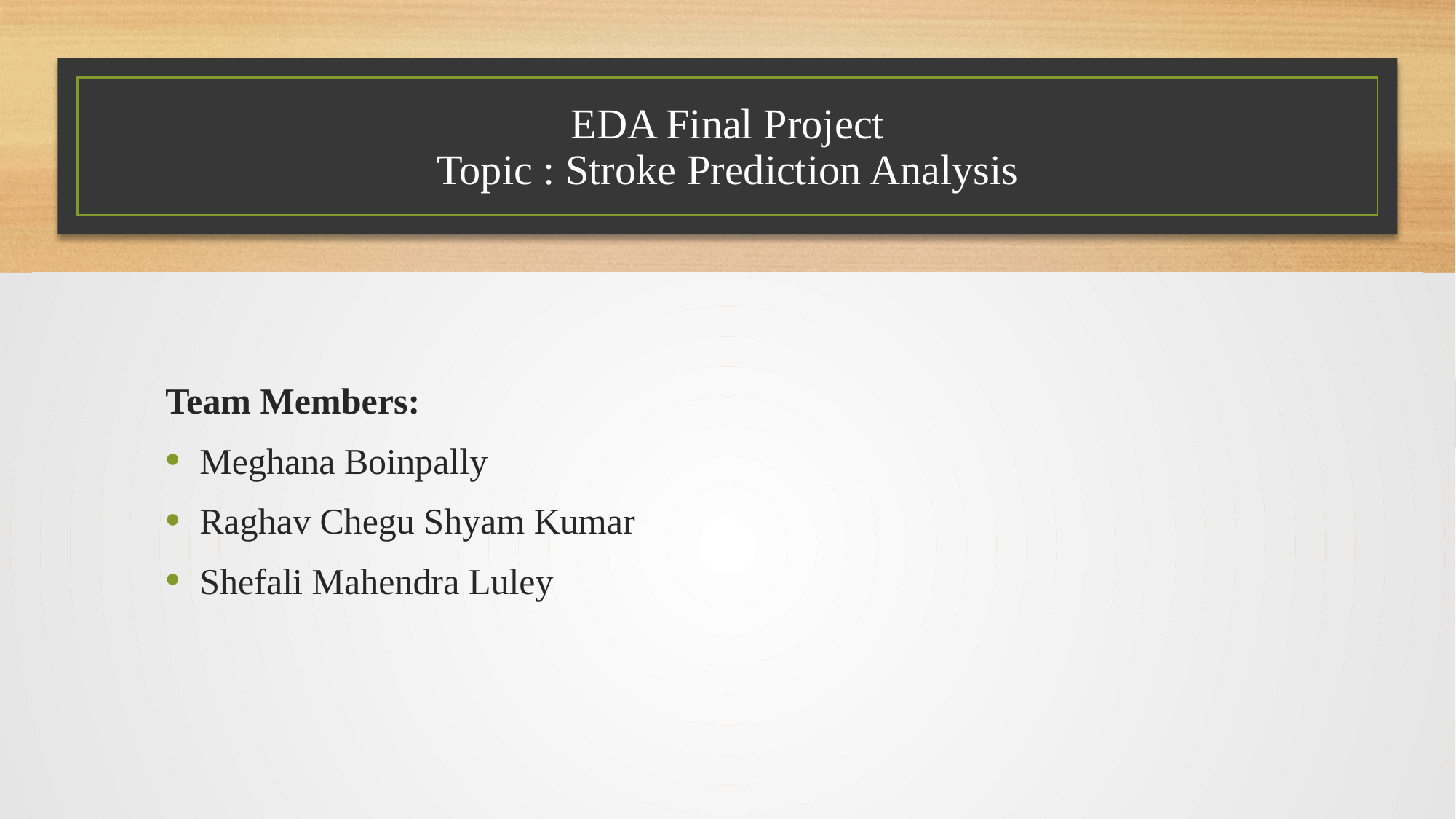

# EDA Final Project Topic : Stroke Prediction Analysis

Team Members:
Meghana Boinpally
Raghav Chegu Shyam Kumar
Shefali Mahendra Luley